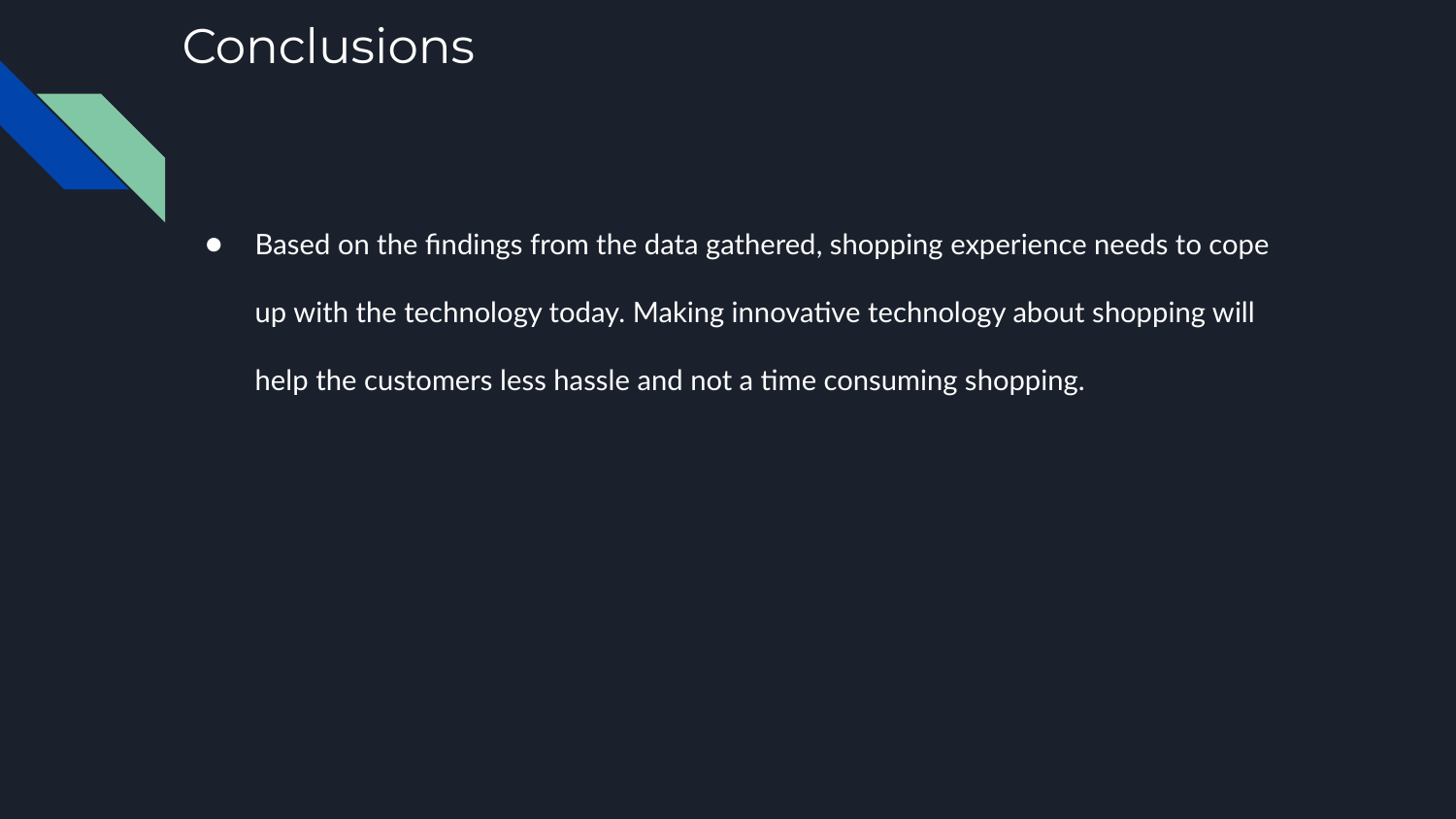

# Conclusions
Based on the findings from the data gathered, shopping experience needs to cope up with the technology today. Making innovative technology about shopping will help the customers less hassle and not a time consuming shopping.